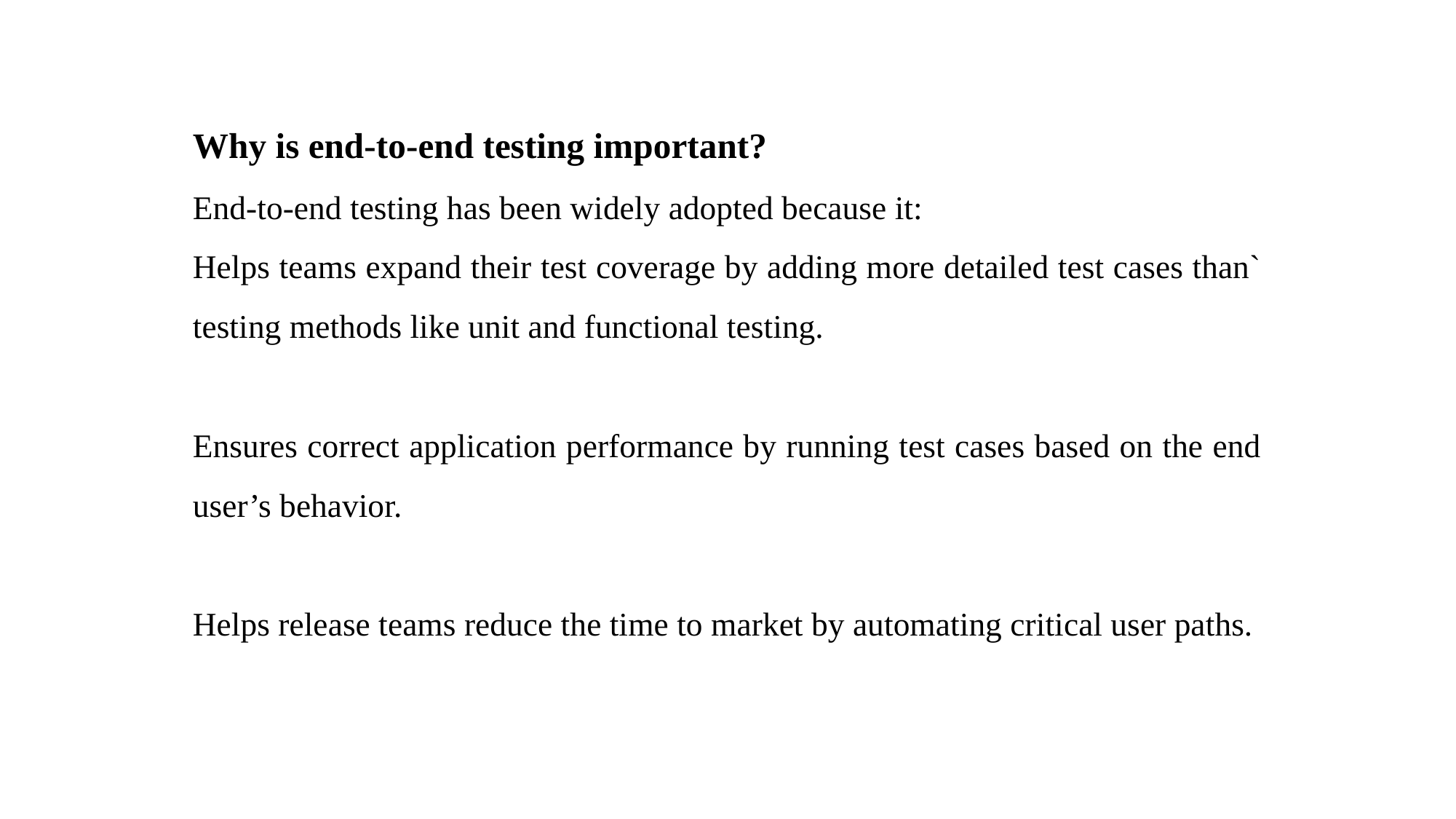

Why is end-to-end testing important?
End-to-end testing has been widely adopted because it:
Helps teams expand their test coverage by adding more detailed test cases than` testing methods like unit and functional testing.

Ensures correct application performance by running test cases based on the end user’s behavior.

Helps release teams reduce the time to market by automating critical user paths.